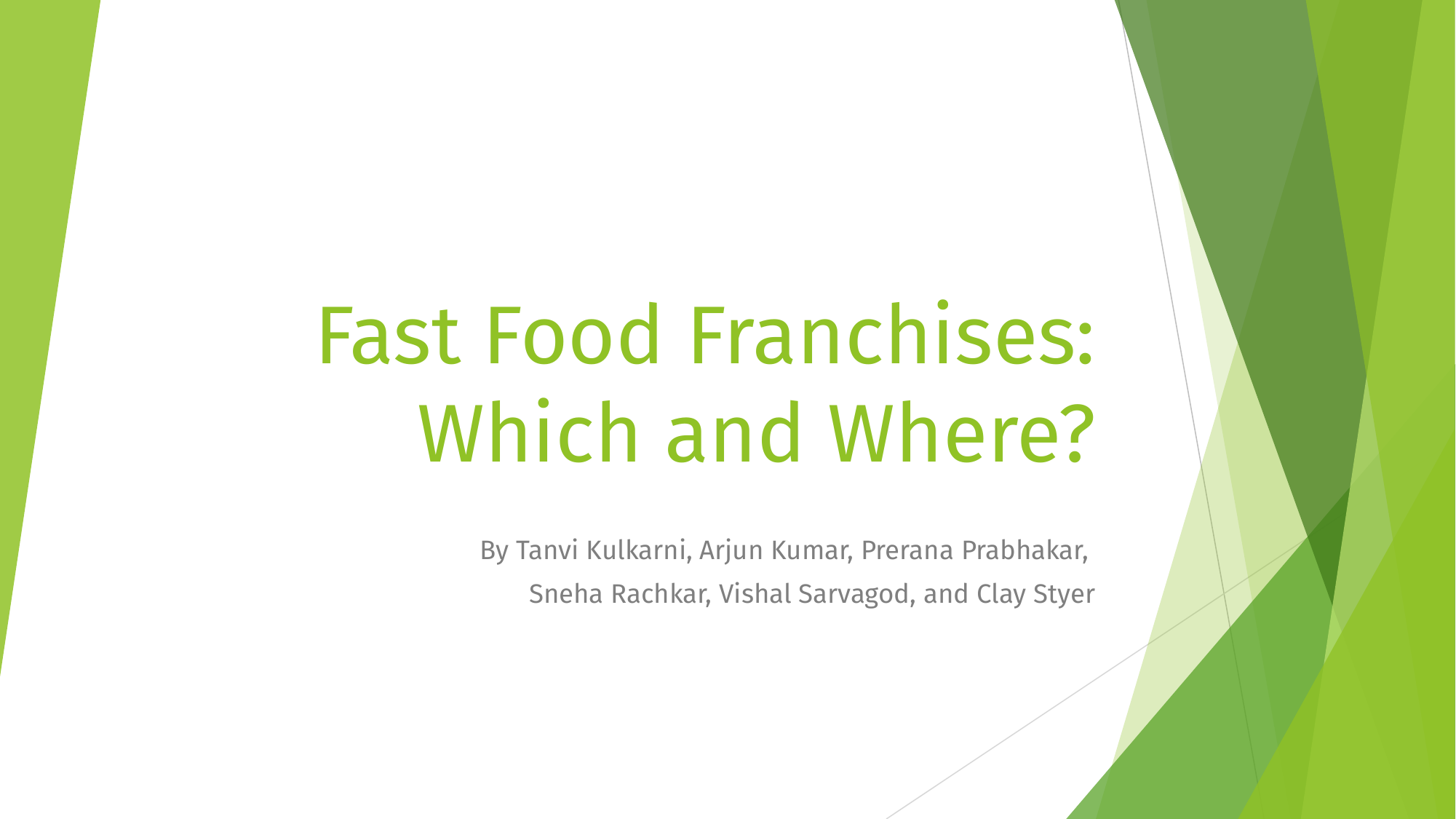

# Fast Food Franchises: Which and Where?

By Tanvi Kulkarni, Arjun Kumar, Prerana Prabhakar,
Sneha Rachkar, Vishal Sarvagod, and Clay Styer